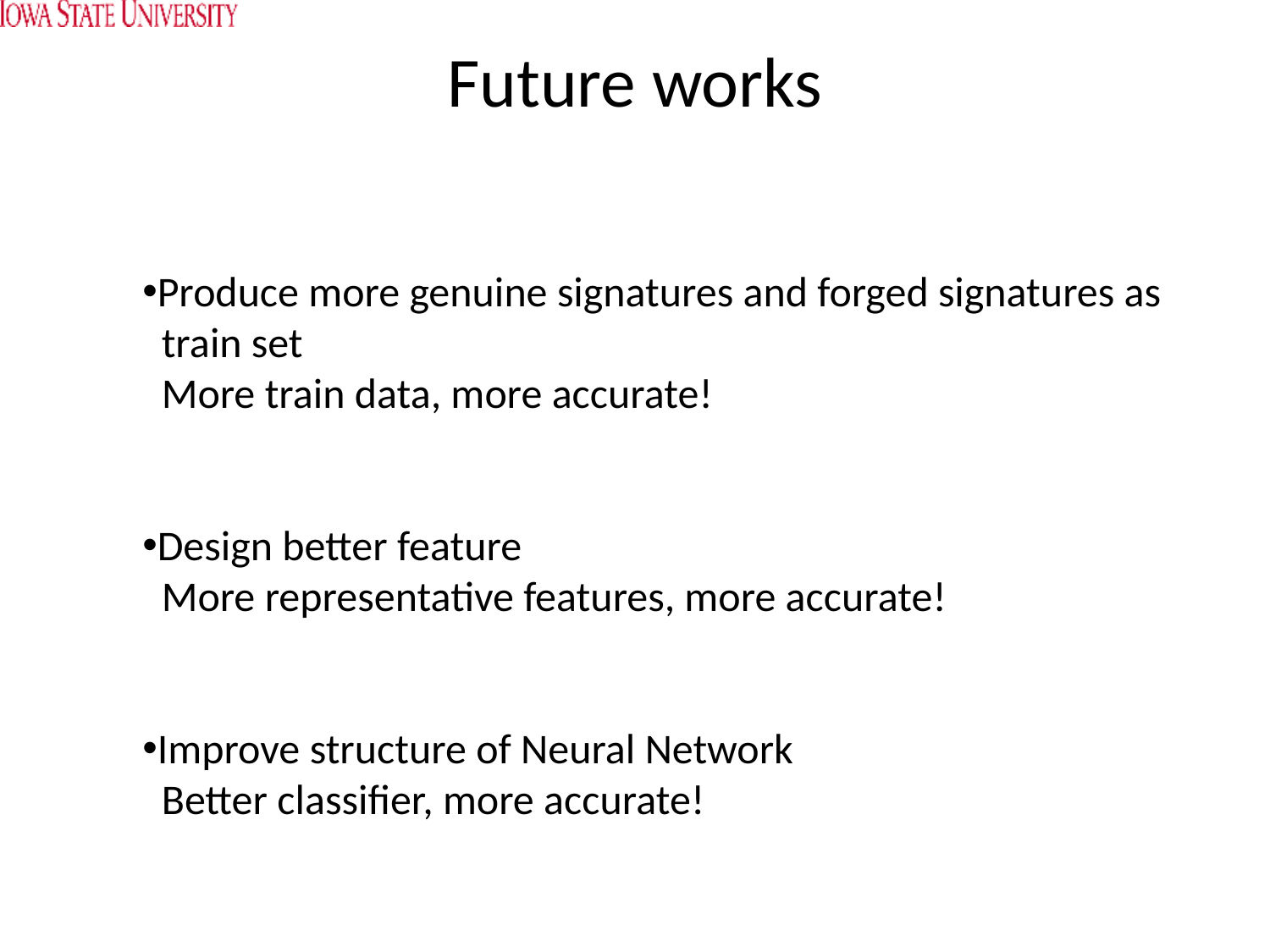

Future works
Produce more genuine signatures and forged signatures as
  train set
  More train data, more accurate!

Design better feature
  More representative features, more accurate!

Improve structure of Neural Network
  Better classifier, more accurate!